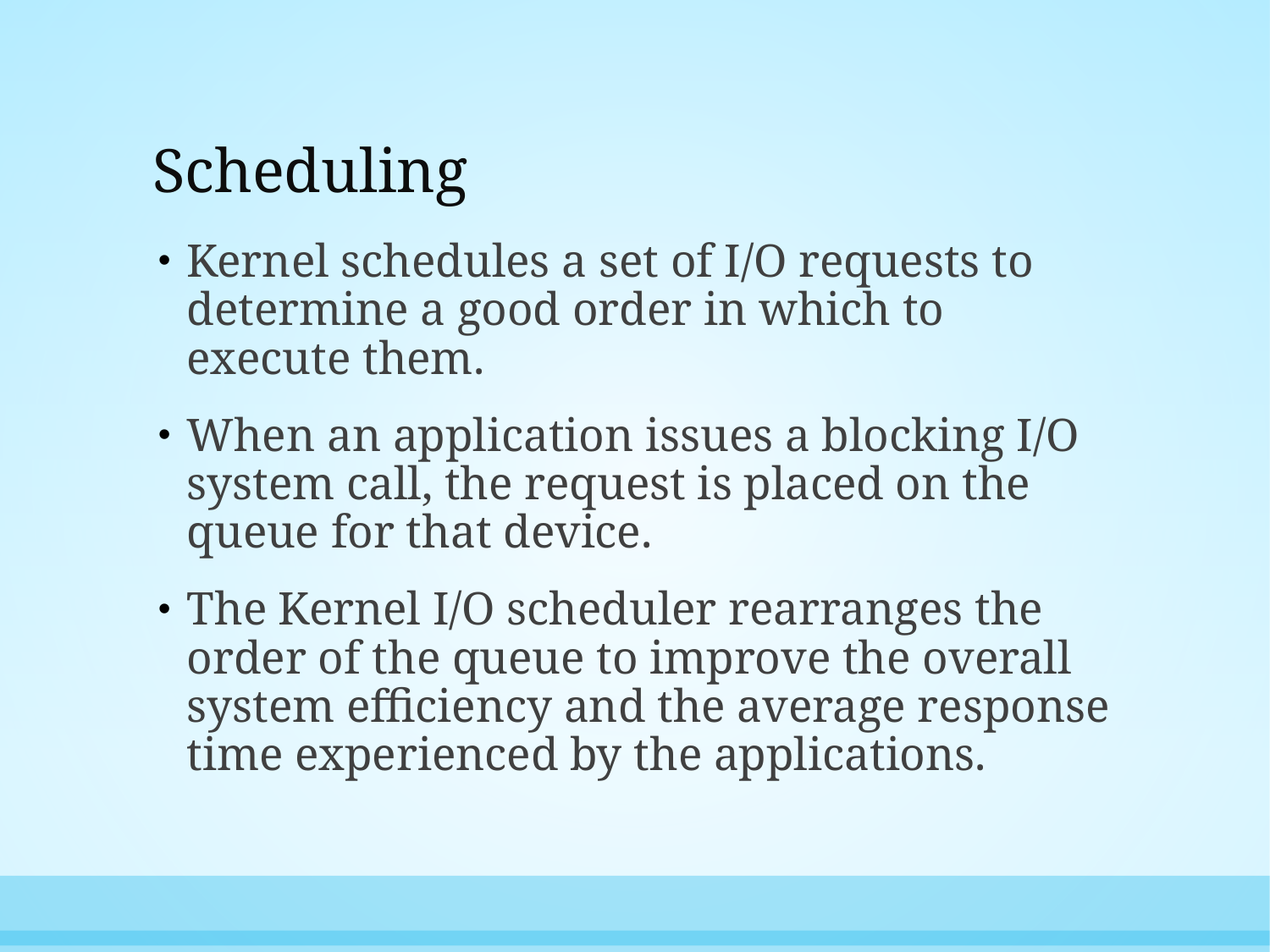

# Scheduling
Kernel schedules a set of I/O requests to determine a good order in which to execute them.
When an application issues a blocking I/O system call, the request is placed on the queue for that device.
The Kernel I/O scheduler rearranges the order of the queue to improve the overall system efficiency and the average response time experienced by the applications.